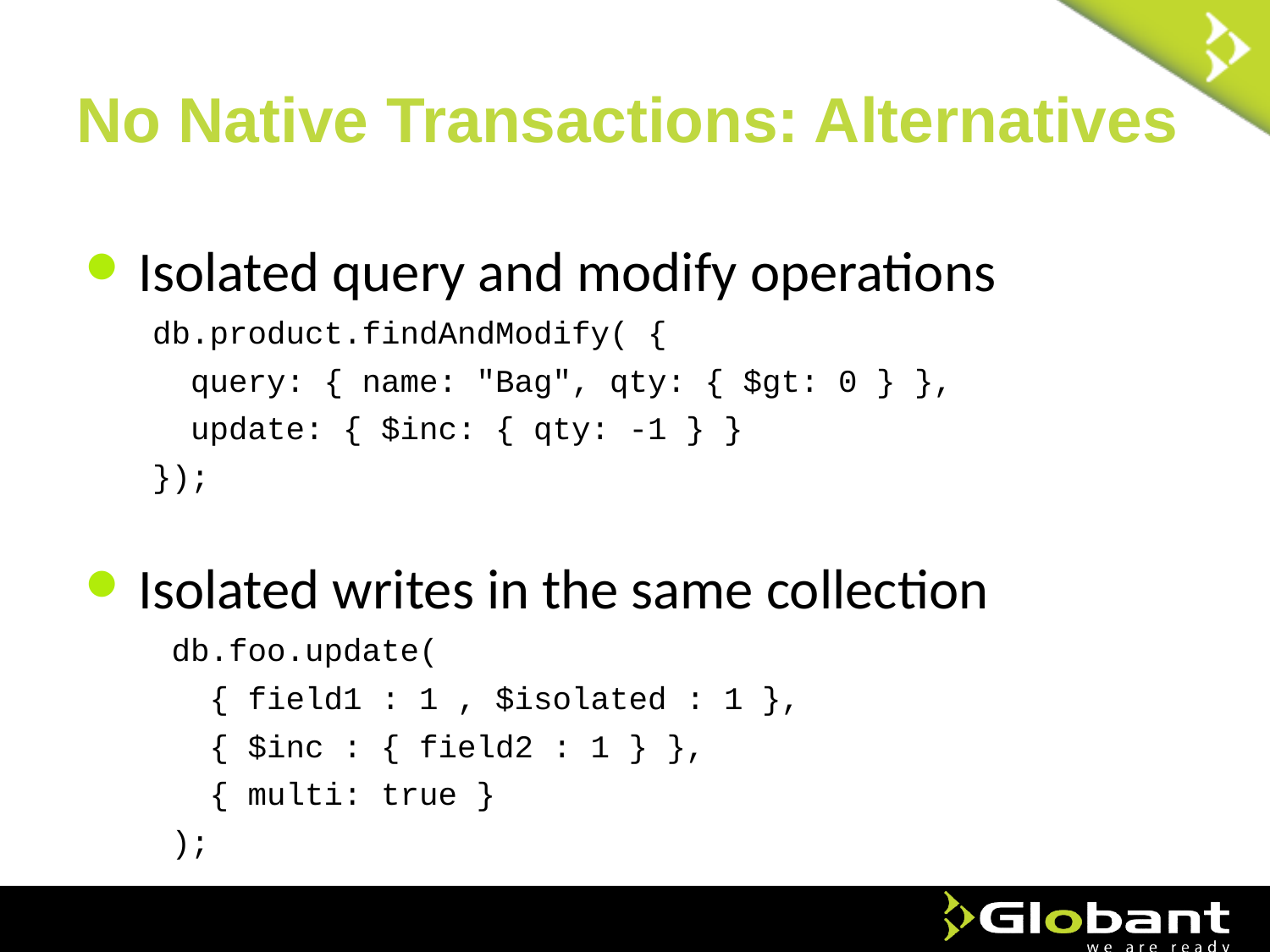

# No Native Transactions: Alternatives
Isolated query and modify operations
    db.product.findAndModify( {
      query: { name: "Bag", qty: { $gt: 0 } },
      update: { $inc: { qty: -1 } }
    });

Isolated writes in the same collection
     db.foo.update(
       { field1 : 1 , $isolated : 1 },
       { $inc : { field2 : 1 } },
       { multi: true }
     );